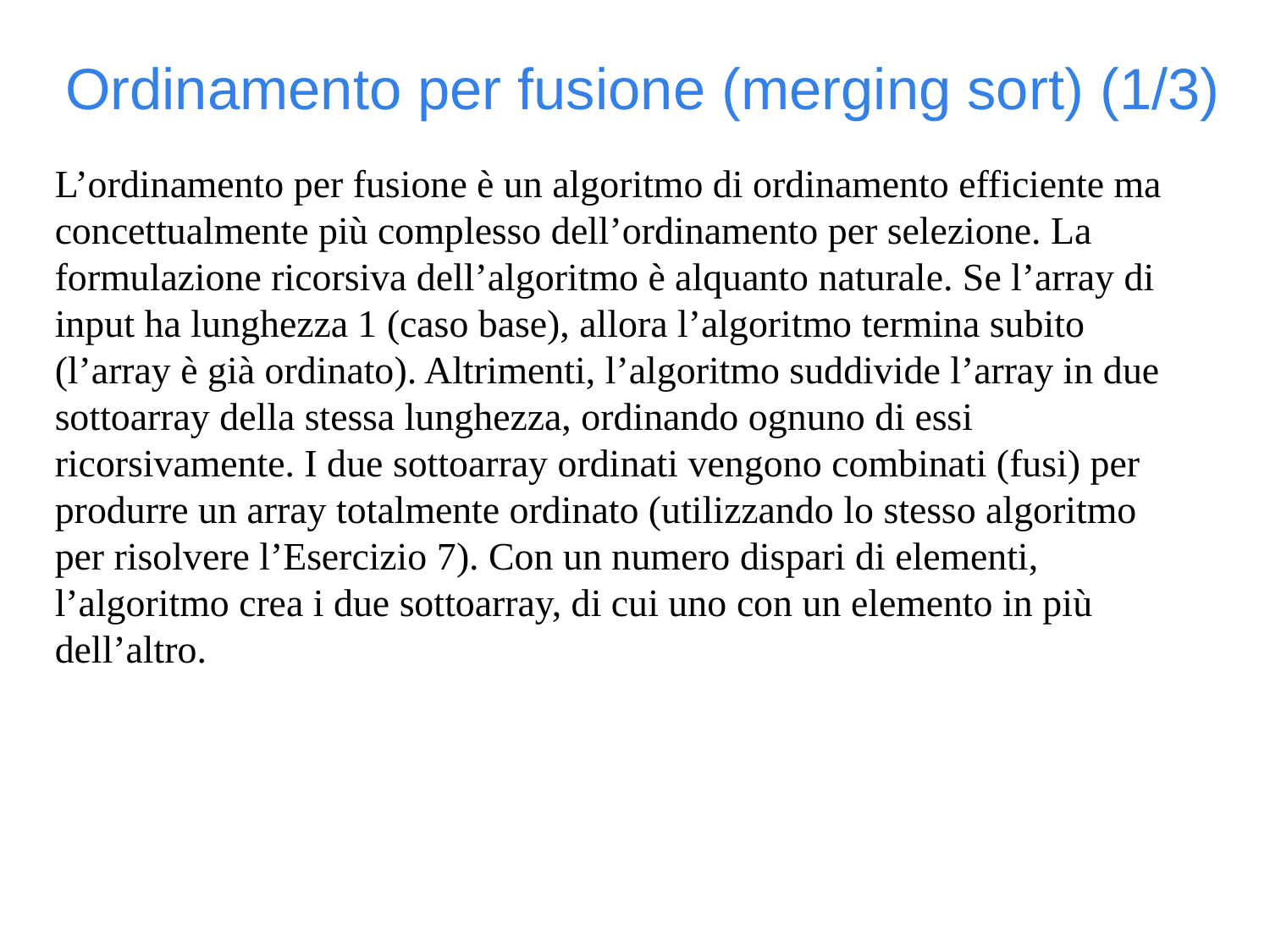

Ordinamento per fusione (merging sort) (1/3)
L’ordinamento per fusione è un algoritmo di ordinamento efficiente ma concettualmente più complesso dell’ordinamento per selezione. La formulazione ricorsiva dell’algoritmo è alquanto naturale. Se l’array di input ha lunghezza 1 (caso base), allora l’algoritmo termina subito (l’array è già ordinato). Altrimenti, l’algoritmo suddivide l’array in due sottoarray della stessa lunghezza, ordinando ognuno di essi ricorsivamente. I due sottoarray ordinati vengono combinati (fusi) per produrre un array totalmente ordinato (utilizzando lo stesso algoritmo per risolvere l’Esercizio 7). Con un numero dispari di elementi,
l’algoritmo crea i due sottoarray, di cui uno con un elemento in più dell’altro.